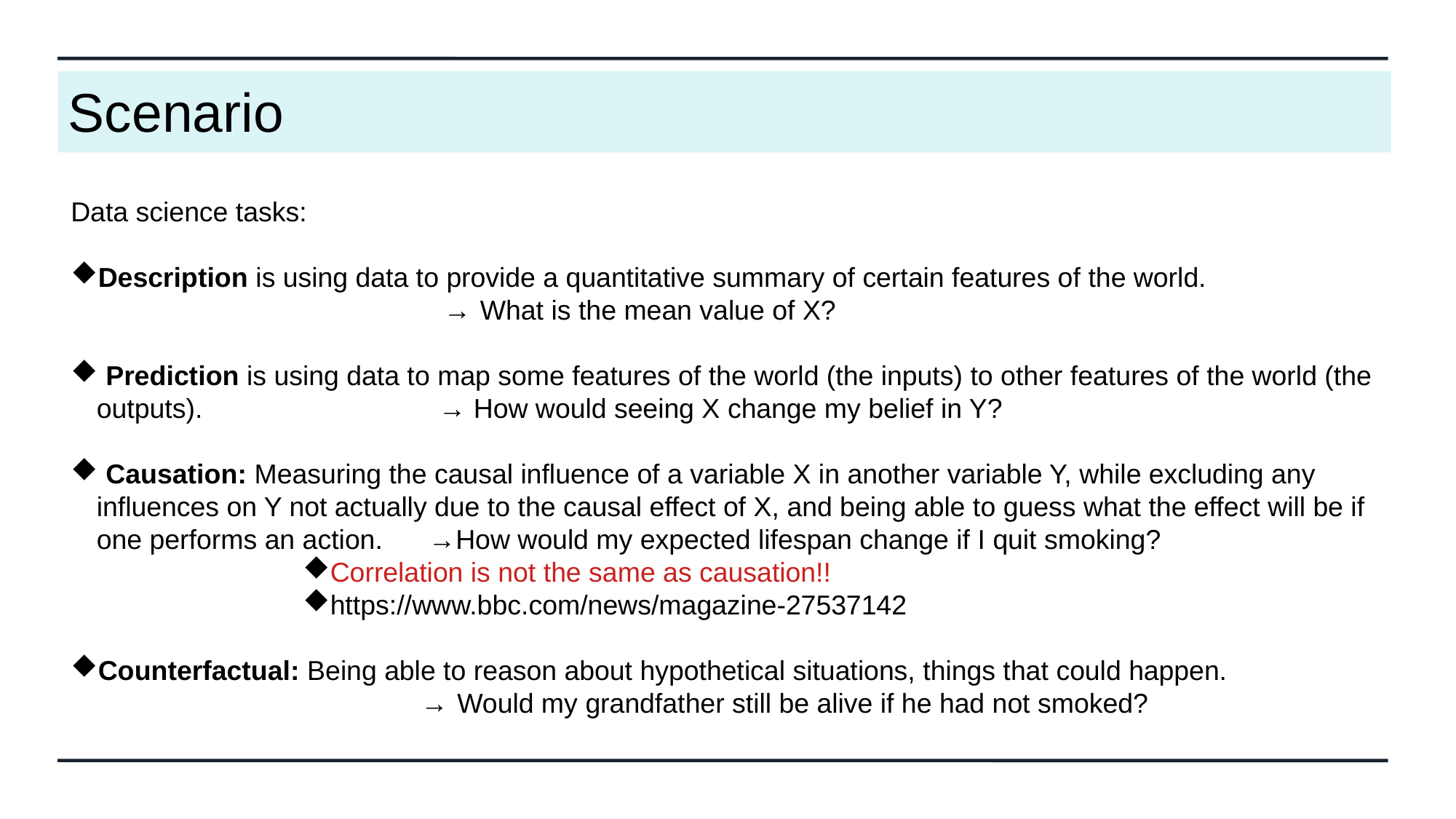

Scenario

Data science tasks:

Description is using data to provide a quantitative summary of certain features of the world.
                                                 → What is the mean value of X?

 Prediction is using data to map some features of the world (the inputs) to other features of the world (the outputs).                               → How would seeing X change my belief in Y?

 Causation: Measuring the causal influence of a variable X in another variable Y, while excluding any influences on Y not actually due to the causal effect of X, and being able to guess what the effect will be if one performs an action.      →How would my expected lifespan change if I quit smoking?
Correlation is not the same as causation!!
https://www.bbc.com/news/magazine-27537142

Counterfactual: Being able to reason about hypothetical situations, things that could happen.
                                              → Would my grandfather still be alive if he had not smoked?